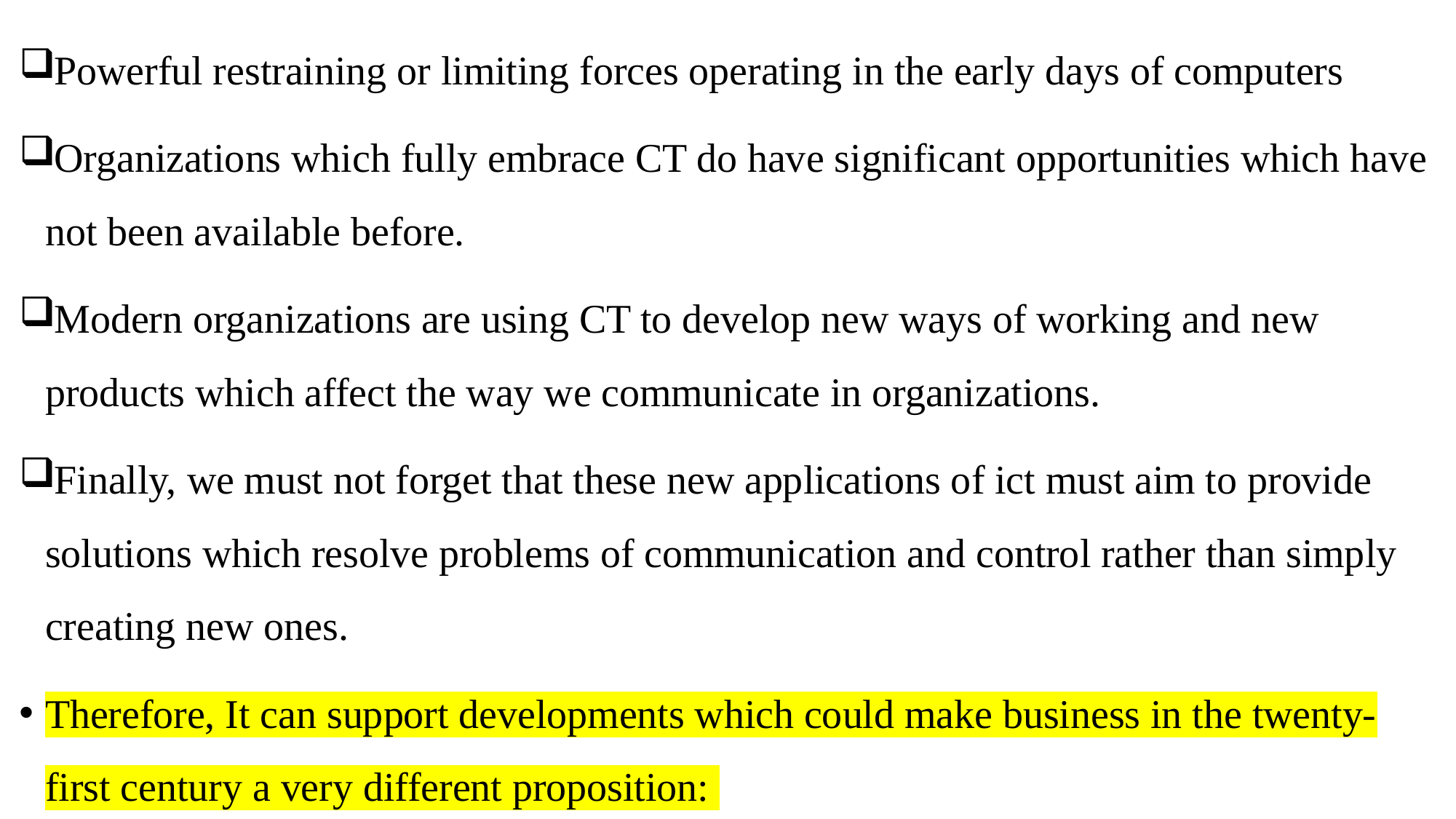

Powerful restraining or limiting forces operating in the early days of computers
Organizations which fully embrace CT do have significant opportunities which have not been available before.
Modern organizations are using CT to develop new ways of working and new products which affect the way we communicate in organizations.
Finally, we must not forget that these new applications of ict must aim to provide solutions which resolve problems of communication and control rather than simply creating new ones.
Therefore, It can support developments which could make business in the twenty-first century a very different proposition: